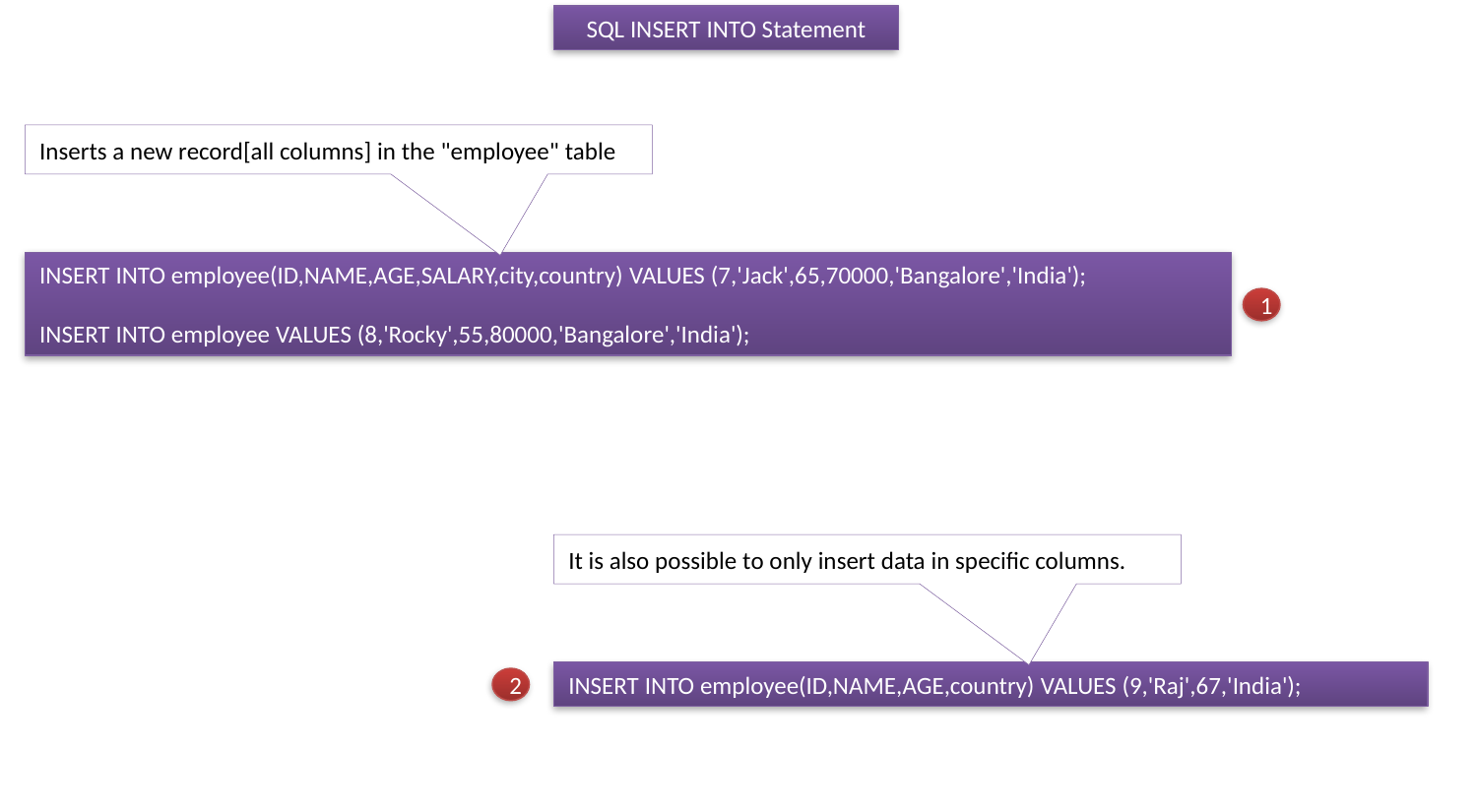

SQL INSERT INTO Statement

Inserts a new record[all columns] in the "employee" table
INSERT INTO employee(ID,NAME,AGE,SALARY,city,country) VALUES (7,'Jack',65,70000,'Bangalore','India');

INSERT INTO employee VALUES (8,'Rocky',55,80000,'Bangalore','India');
1
It is also possible to only insert data in specific columns.
INSERT INTO employee(ID,NAME,AGE,country) VALUES (9,'Raj',67,'India');
2